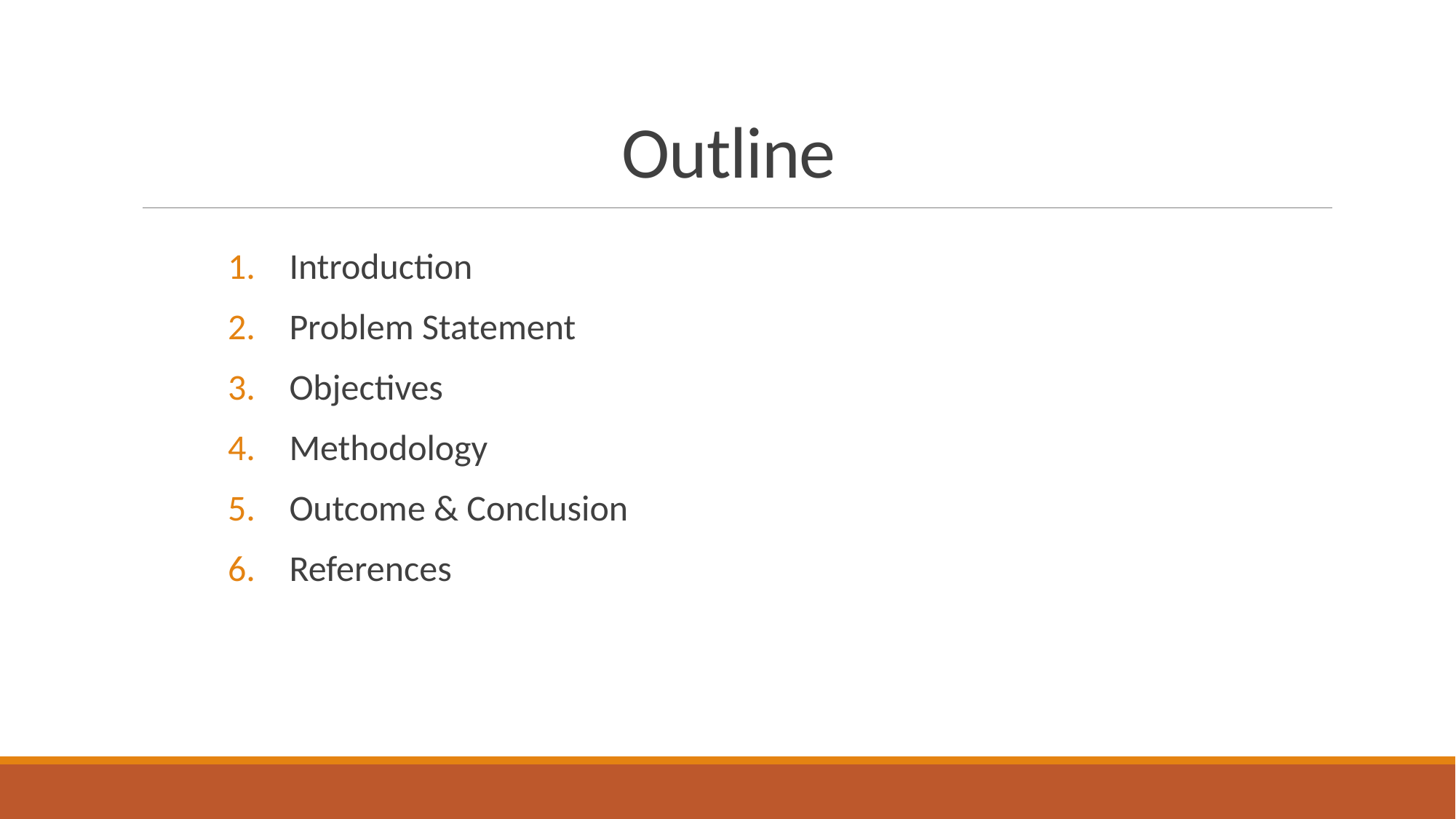

# Outline
Introduction
Problem Statement
Objectives
Methodology
Outcome & Conclusion
References